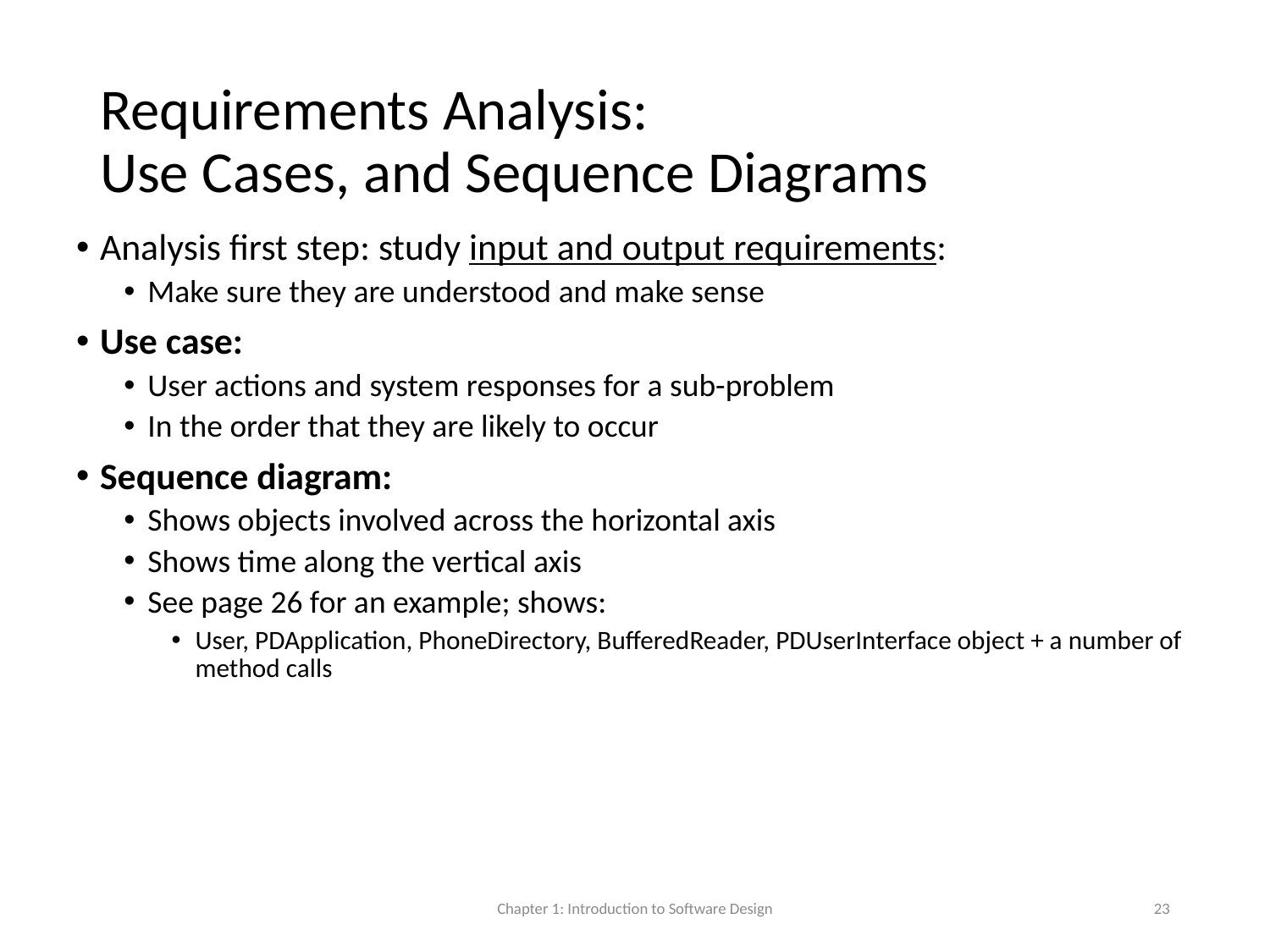

# Requirements Analysis: Use Cases, and Sequence Diagrams
Analysis first step: study input and output requirements:
Make sure they are understood and make sense
Use case:
User actions and system responses for a sub-problem
In the order that they are likely to occur
Sequence diagram:
Shows objects involved across the horizontal axis
Shows time along the vertical axis
See page 26 for an example; shows:
User, PDApplication, PhoneDirectory, BufferedReader, PDUserInterface object + a number of method calls
Chapter 1: Introduction to Software Design
23